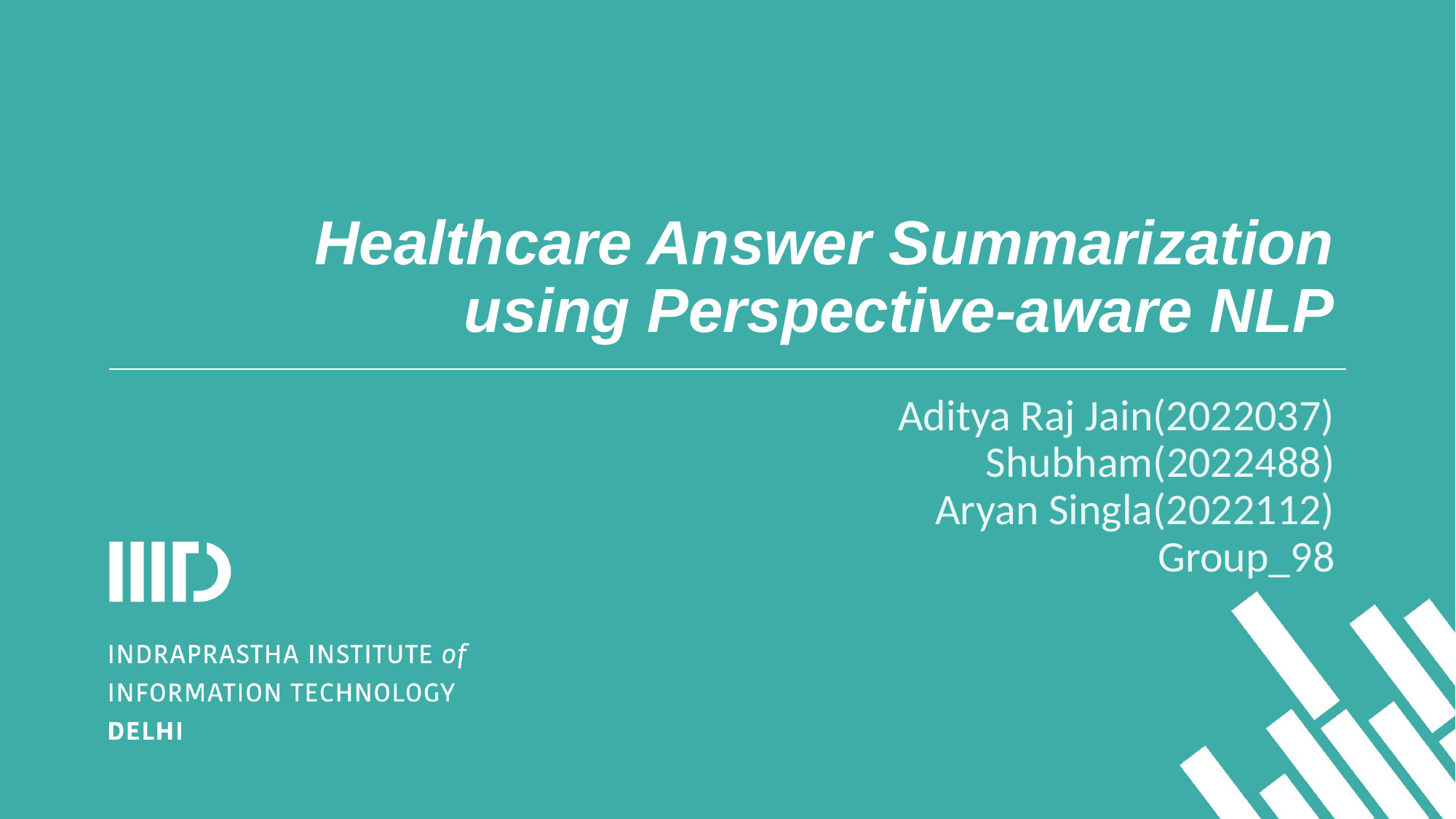

# Healthcare Answer Summarization using Perspective-aware NLP
Aditya Raj Jain(2022037)
Shubham(2022488)
Aryan Singla(2022112)
Group_98